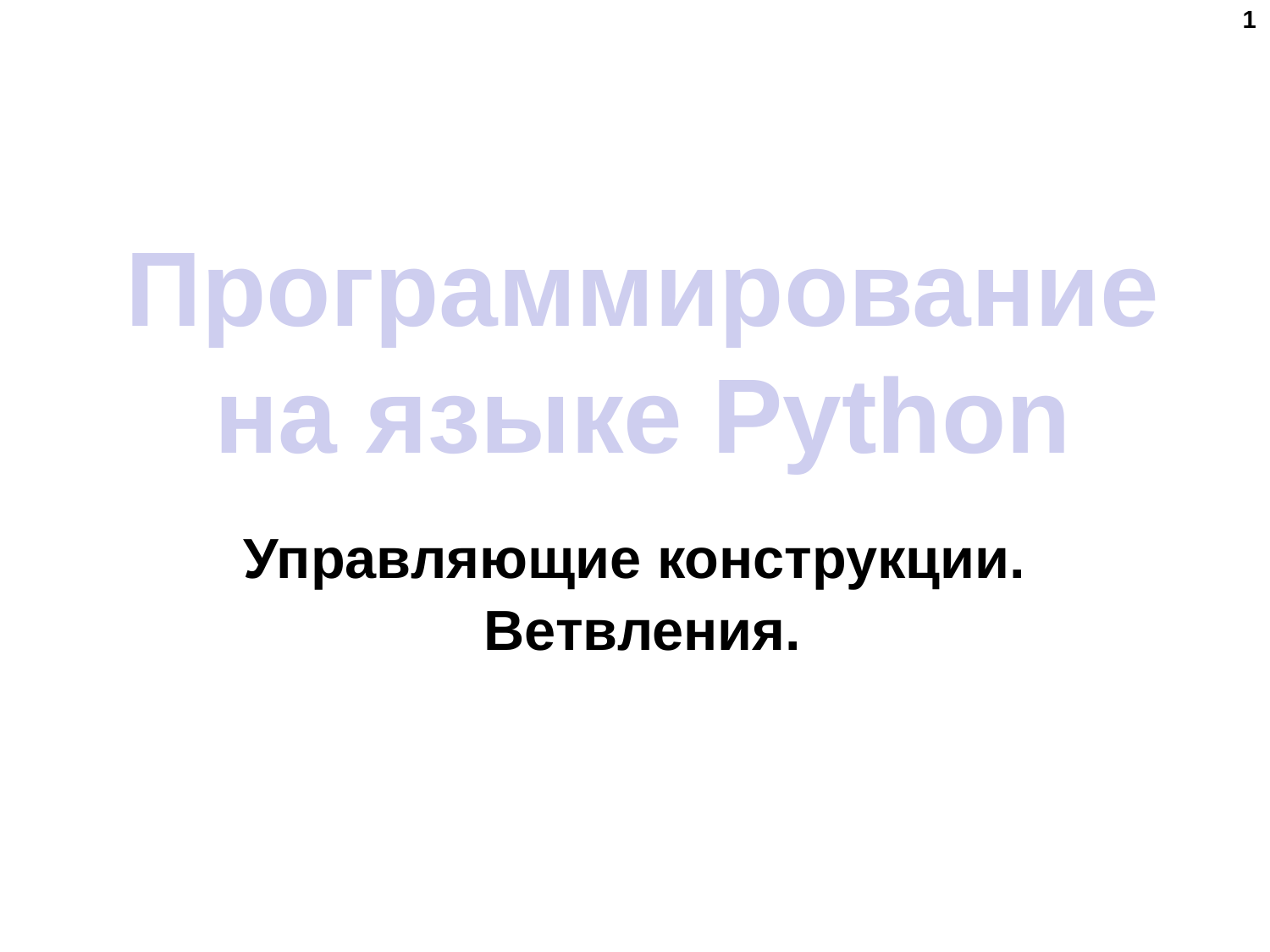

1
# Программирование на языке Python
Управляющие конструкции.
Ветвления.